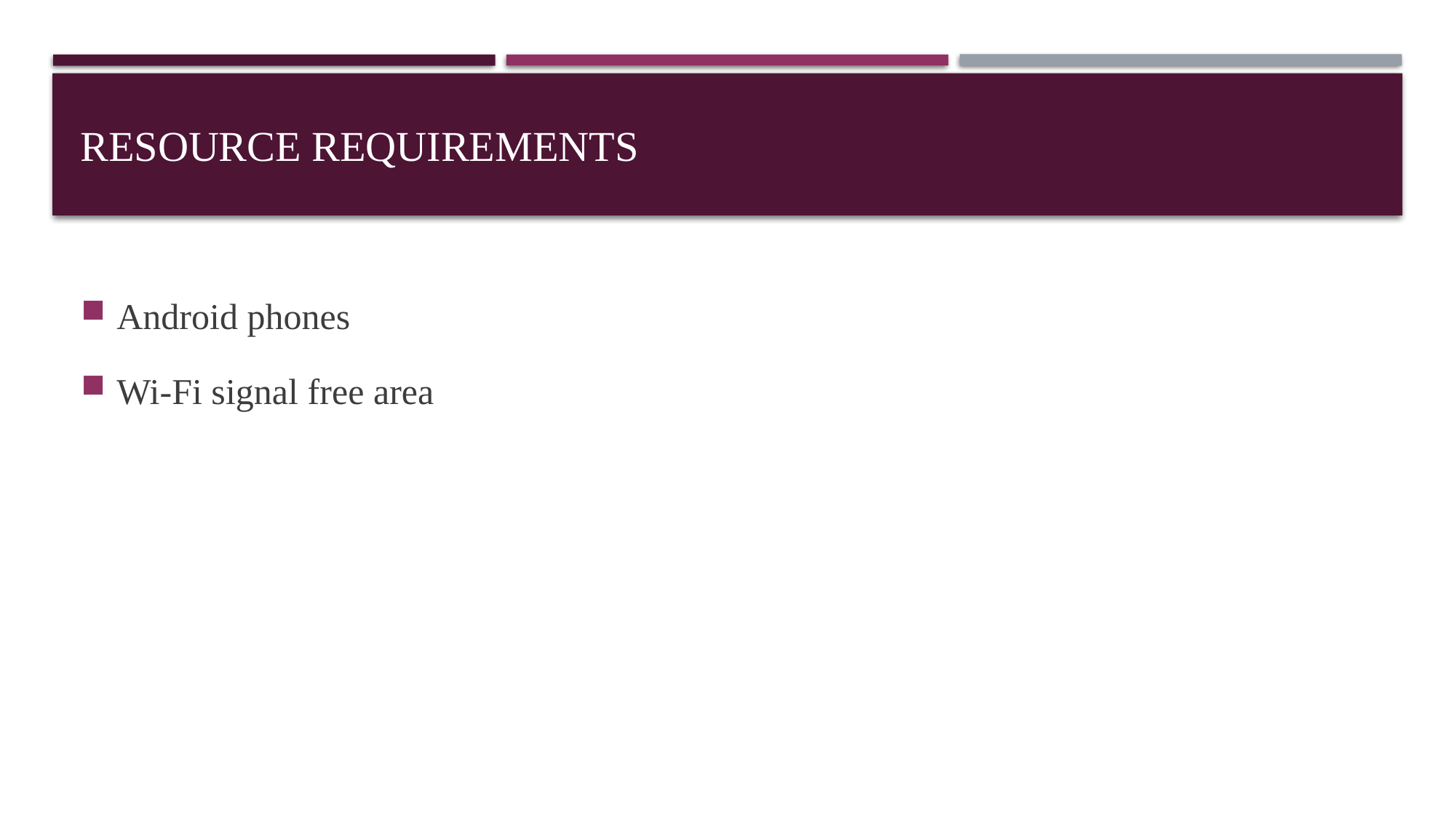

# Resource Requirements
Android phones
Wi-Fi signal free area